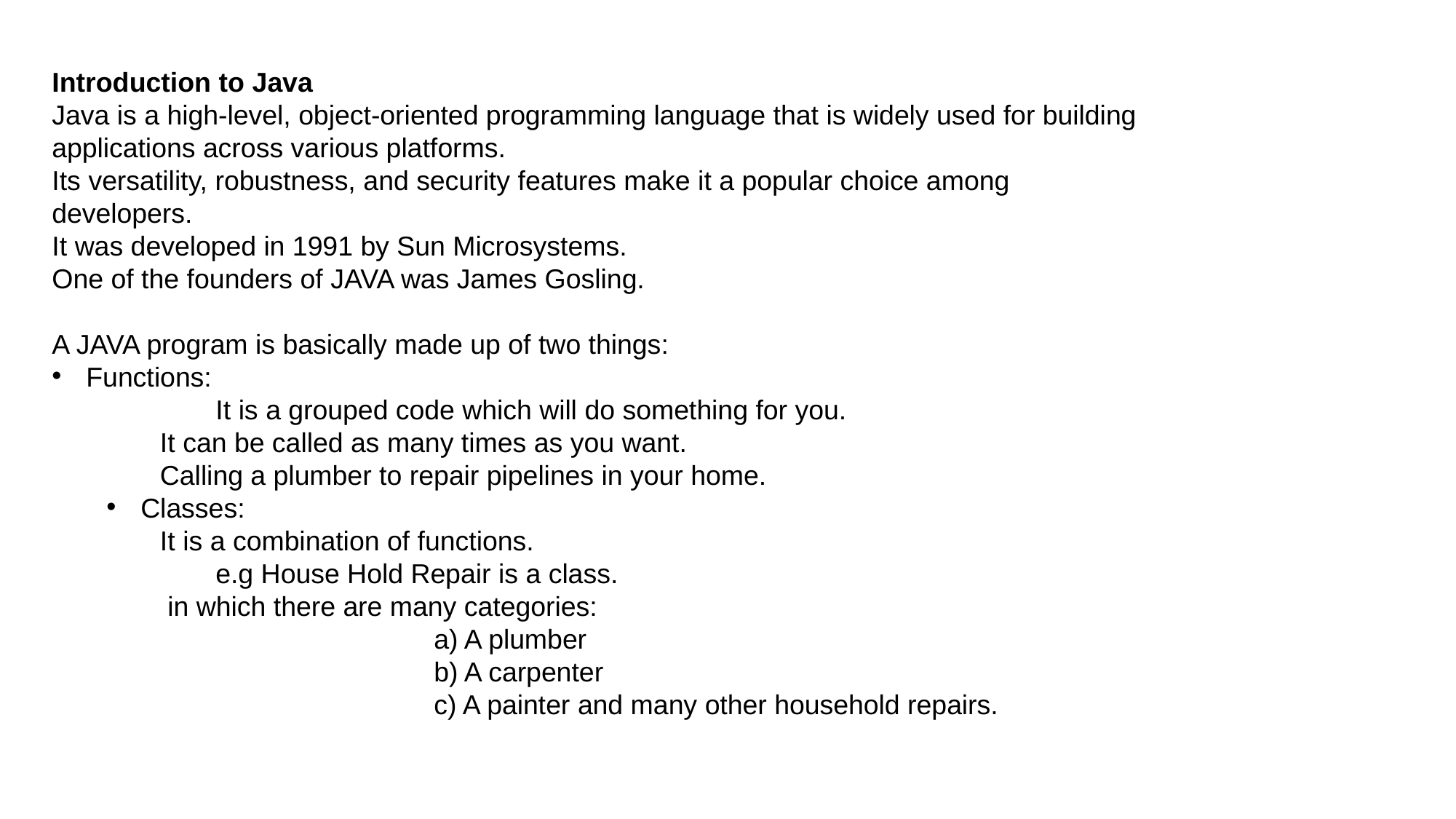

Introduction to Java
Java is a high-level, object-oriented programming language that is widely used for building applications across various platforms.
Its versatility, robustness, and security features make it a popular choice among developers.
It was developed in 1991 by Sun Microsystems.
One of the founders of JAVA was James Gosling.

A JAVA program is basically made up of two things:
Functions:
	It is a grouped code which will do something for you.
       It can be called as many times as you want.
       Calling a plumber to repair pipelines in your home.
Classes:
       It is a combination of functions.
	e.g House Hold Repair is a class.
        in which there are many categories:
			a) A plumber
			b) A carpenter
			c) A painter and many other household repairs.